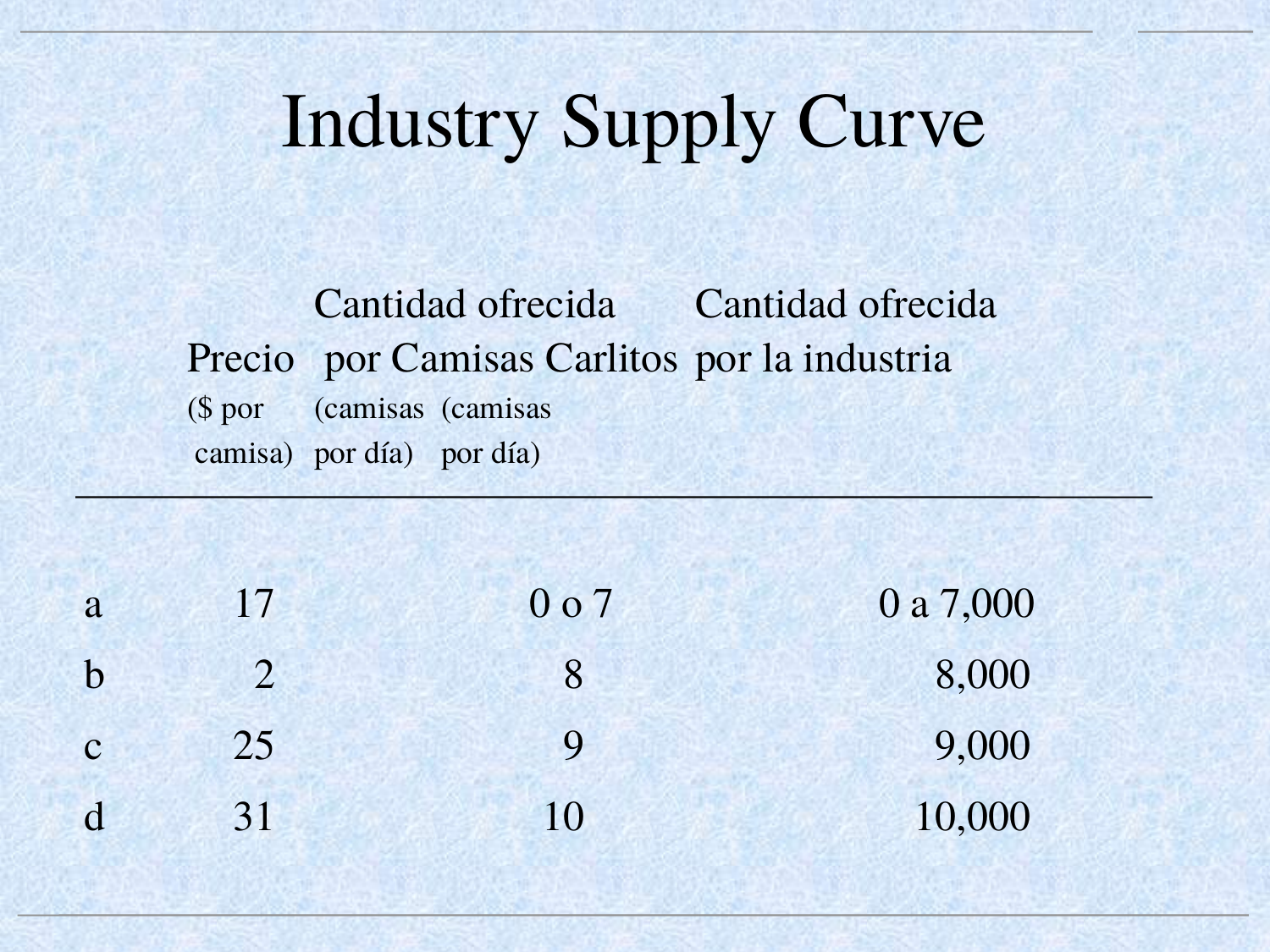

# Industry Supply Curve
			Cantidad ofrecida	Cantidad ofrecida
	    	Precio	 por Camisas Carlitos	por la industria
		($ por 	(camisas	(camisas
		 camisa)	por día)	por día)

a	17	                        0 o 7	                         0 a 7,000
b	2	8	8,000
c	25	9	9,000
d	31	10	10,000